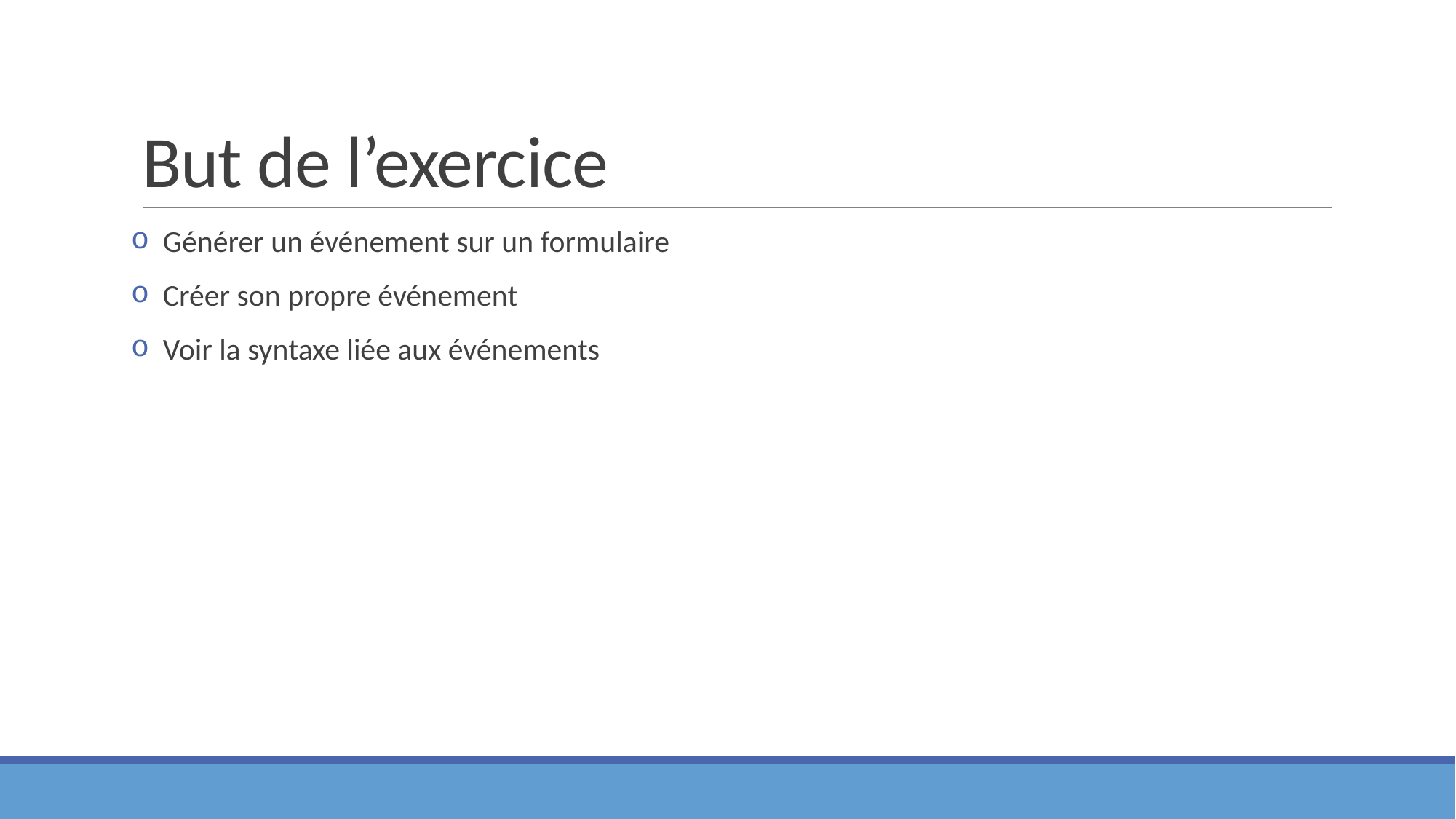

# But de l’exercice
  Générer un événement sur un formulaire
  Créer son propre événement
  Voir la syntaxe liée aux événements